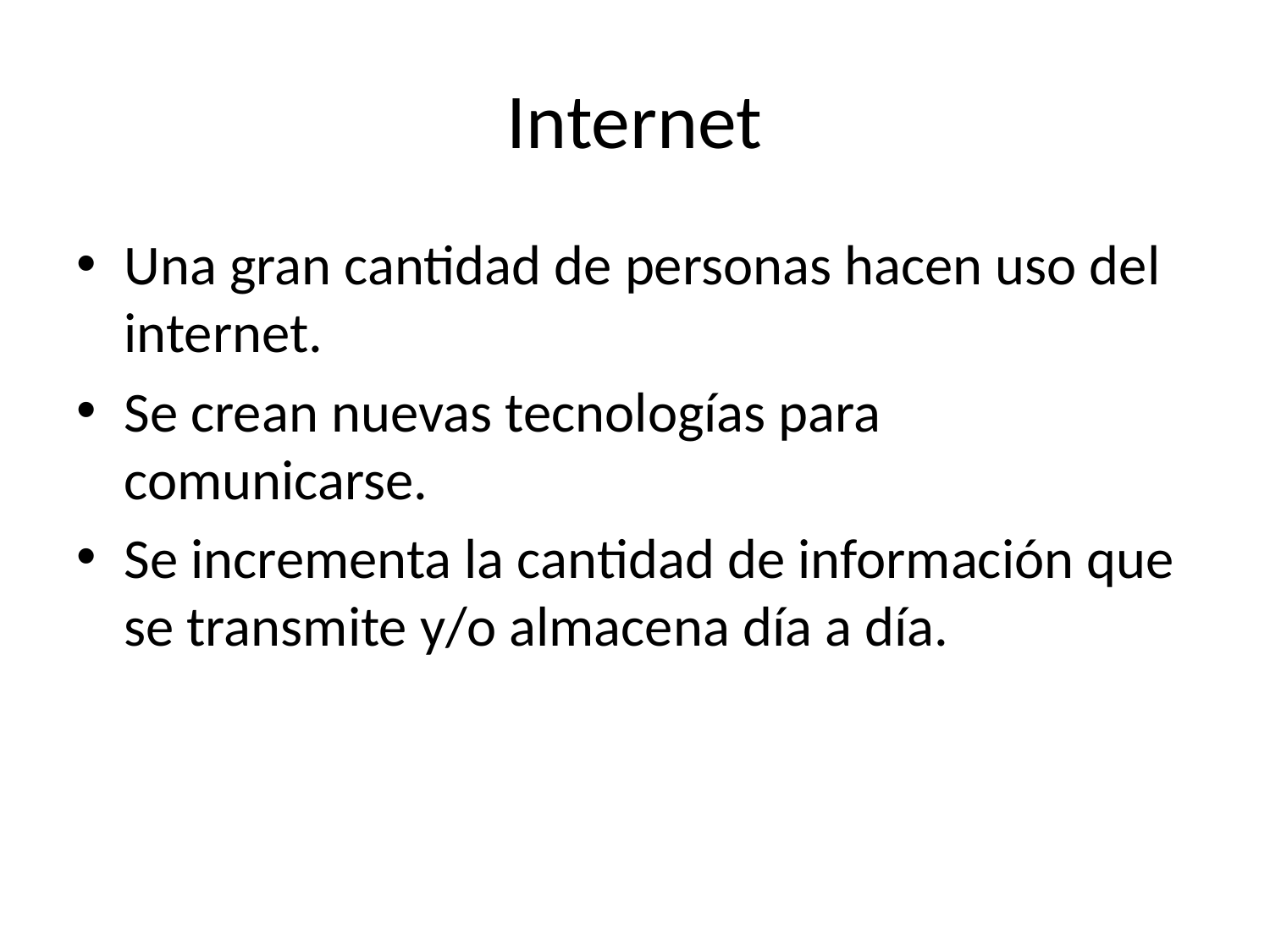

# Internet
Una gran cantidad de personas hacen uso del internet.
Se crean nuevas tecnologías para comunicarse.
Se incrementa la cantidad de información que se transmite y/o almacena día a día.